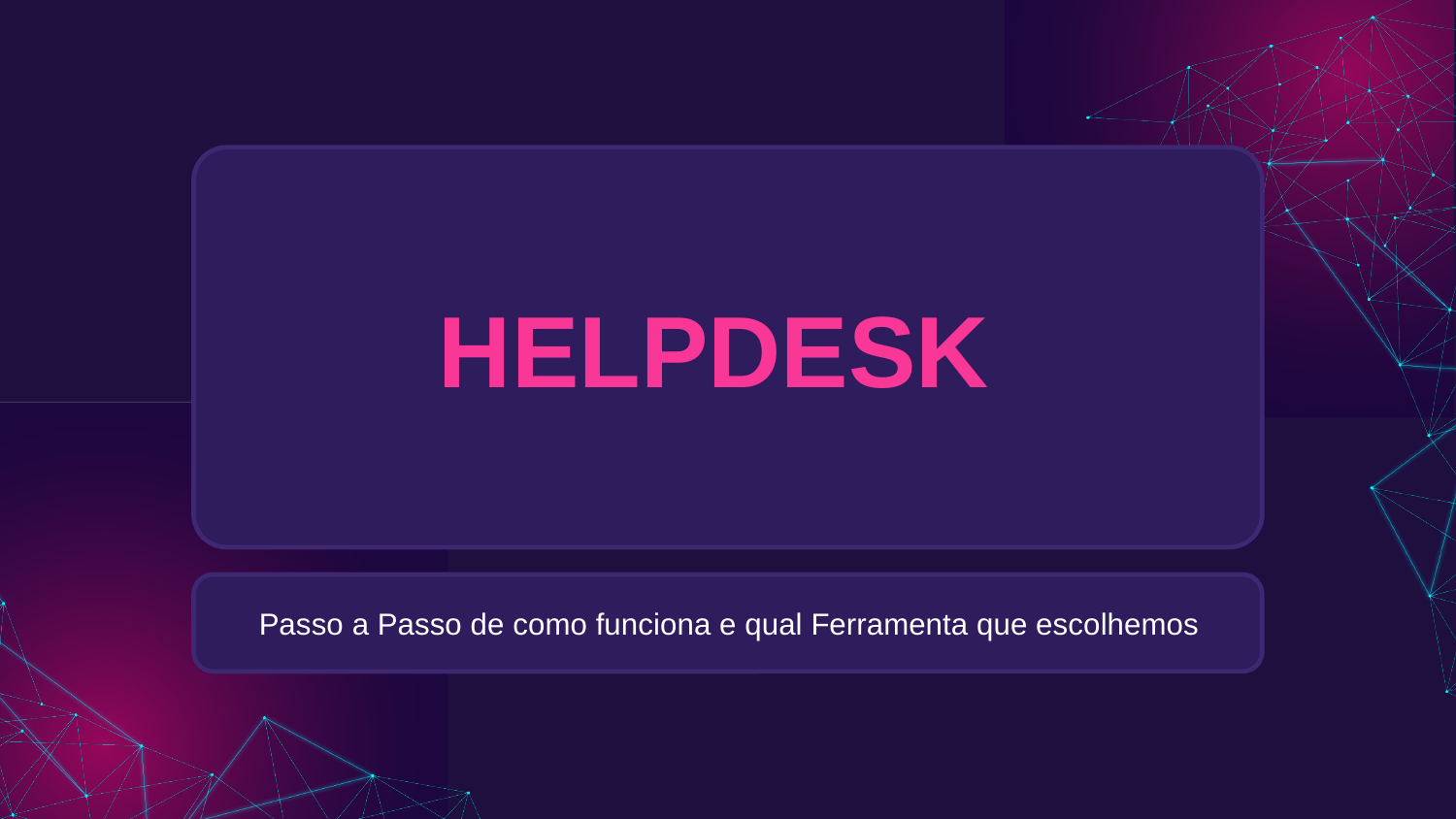

# HELPDESK

Passo a Passo de como funciona e qual Ferramenta que escolhemos